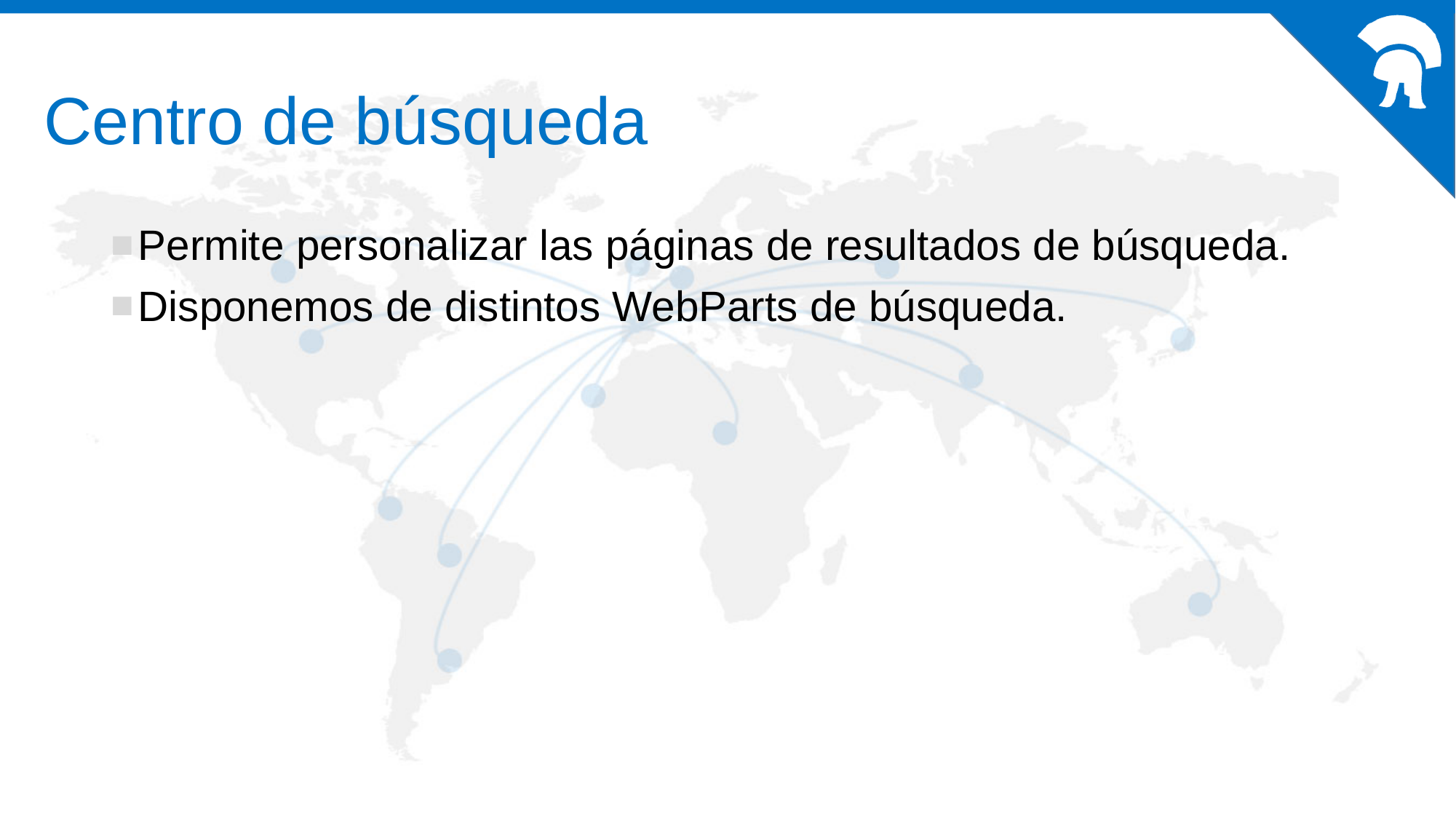

# Centro de búsqueda
Permite personalizar las páginas de resultados de búsqueda.
Disponemos de distintos WebParts de búsqueda.